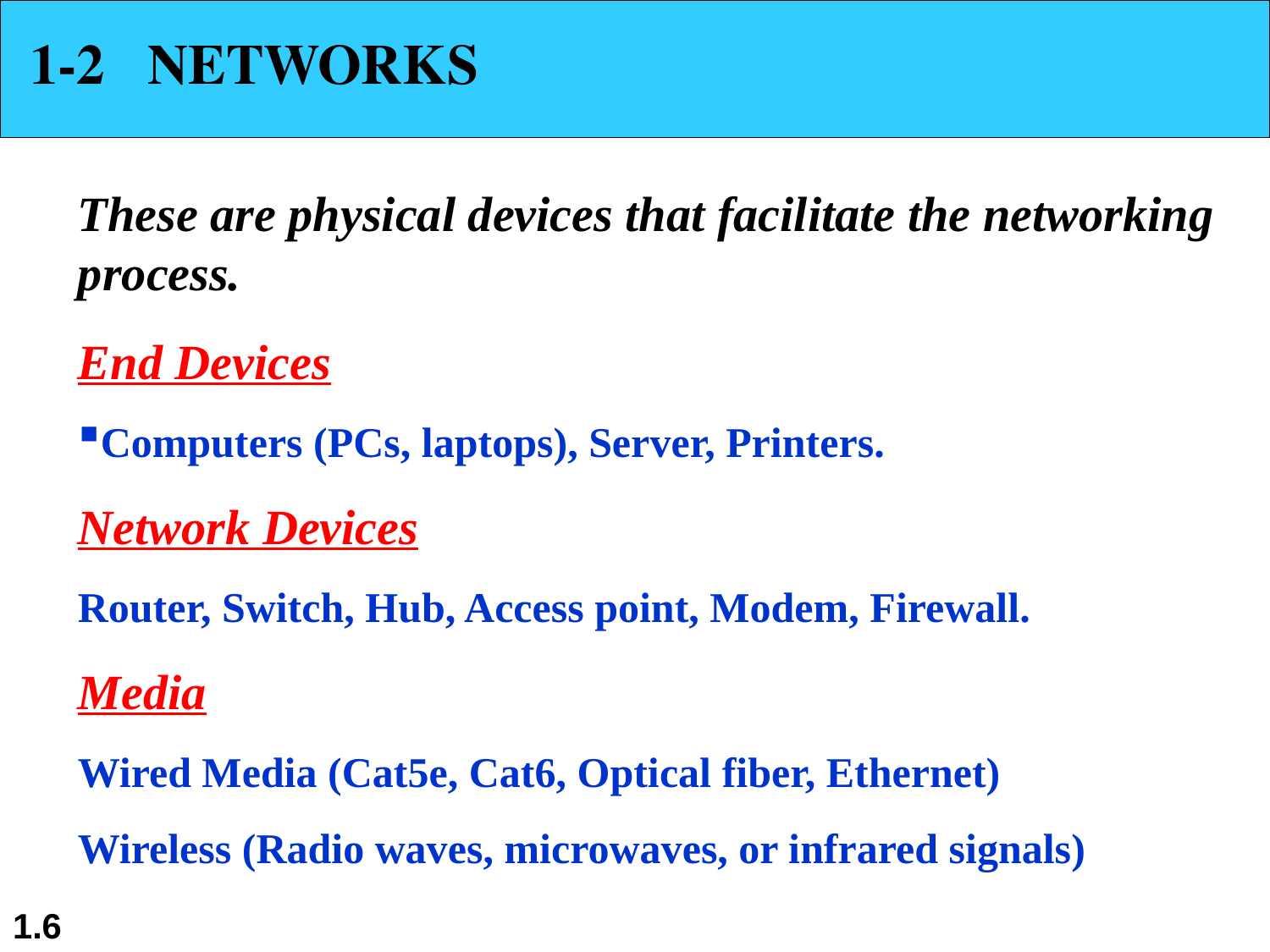

1-2   NETWORKS
These are physical devices that facilitate the networking process.
End Devices
Computers (PCs, laptops), Server, Printers.
Network Devices
Router, Switch, Hub, Access point, Modem, Firewall.
Media
Wired Media (Cat5e, Cat6, Optical fiber, Ethernet)
Wireless (Radio waves, microwaves, or infrared signals)

1.6